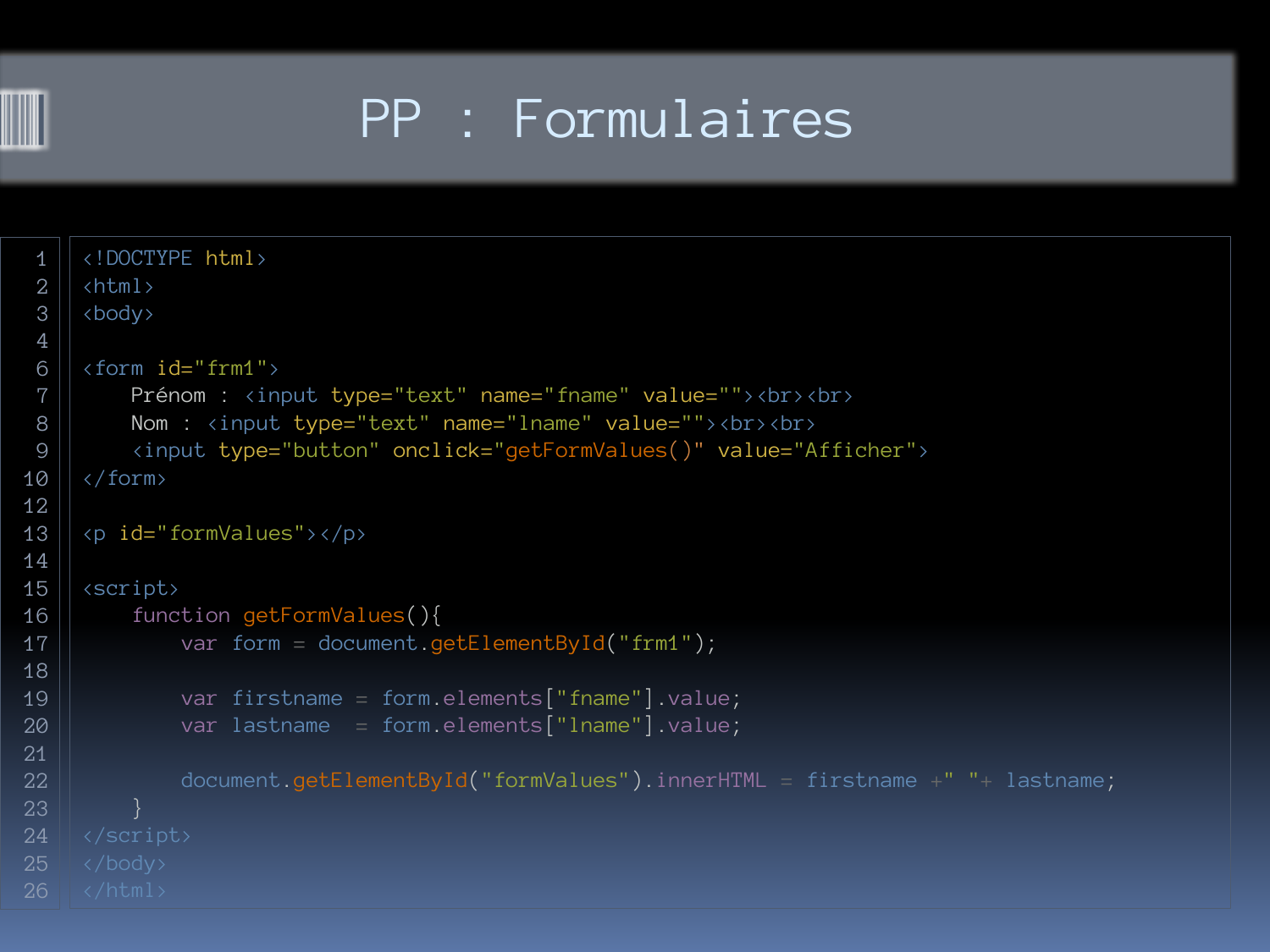

# PP : Formulaires
<!DOCTYPE html>
<html>
<body>

<form id="frm1">
    Prénom : <input type="text" name="fname" value=""><br><br>
    Nom : <input type="text" name="lname" value=""><br><br>
    <input type="button" onclick="getFormValues()" value="Afficher">
</form>

<p id="formValues"></p>

<script>
    function getFormValues(){
        var form = document.getElementById("frm1");

        var firstname = form.elements["fname"].value;
        var lastname  = form.elements["lname"].value;

        document.getElementById("formValues").innerHTML = firstname +" "+ lastname;
    }
</script>
</body>
</html>
1
2
3
4
6
7
8
9
10
12
13
14
15
16
17
18
19
20
21
22
23
24
25
26